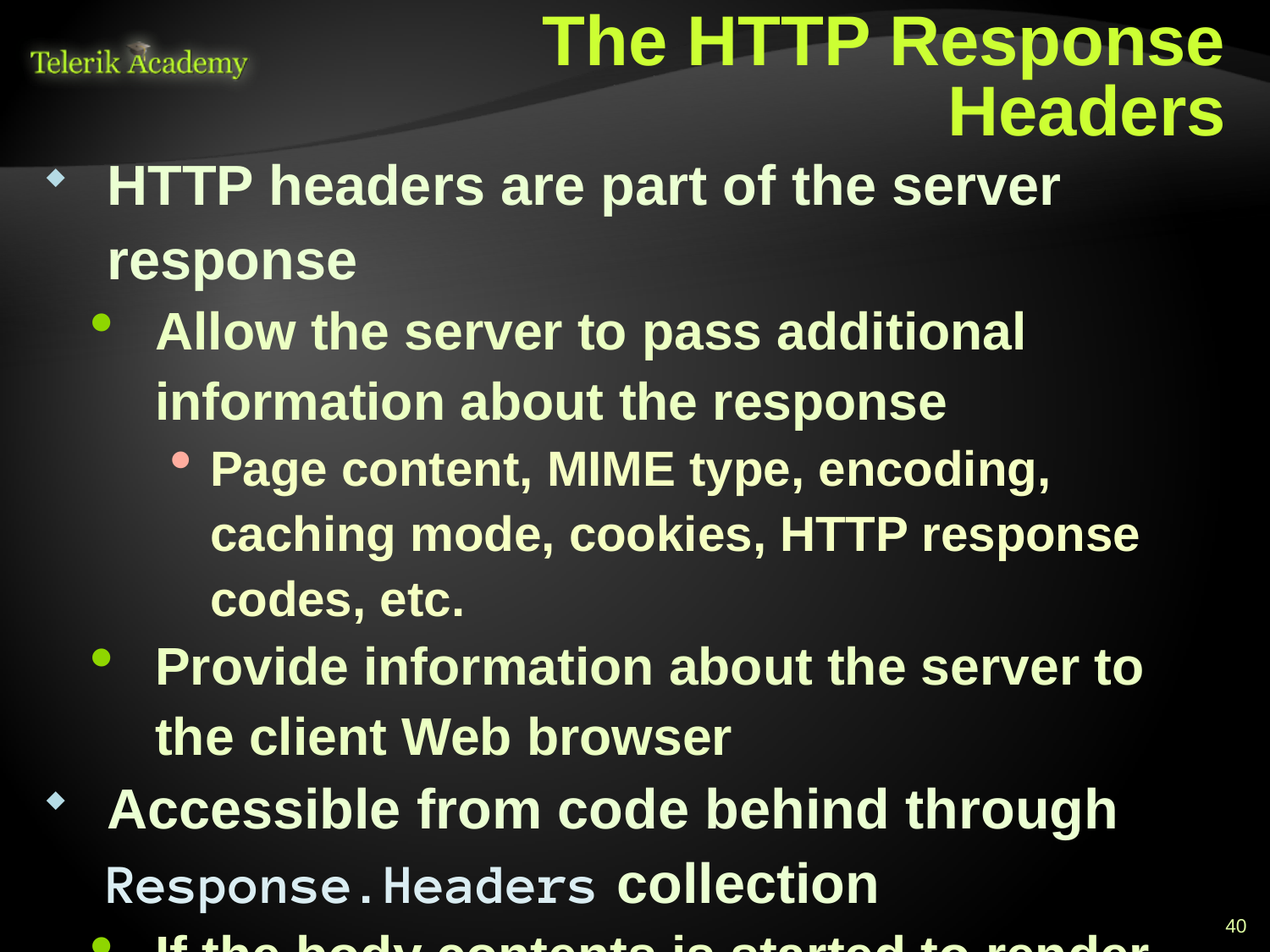

# The HTTP Response Headers
HTTP headers are part of the server response
Allow the server to pass additional information about the response
Page content, MIME type, encoding, caching mode, cookies, HTTP response codes, etc.
Provide information about the server to the client Web browser
Accessible from code behind through Response.Headers collection
If the body contents is started to render, headers cannot be modified
40